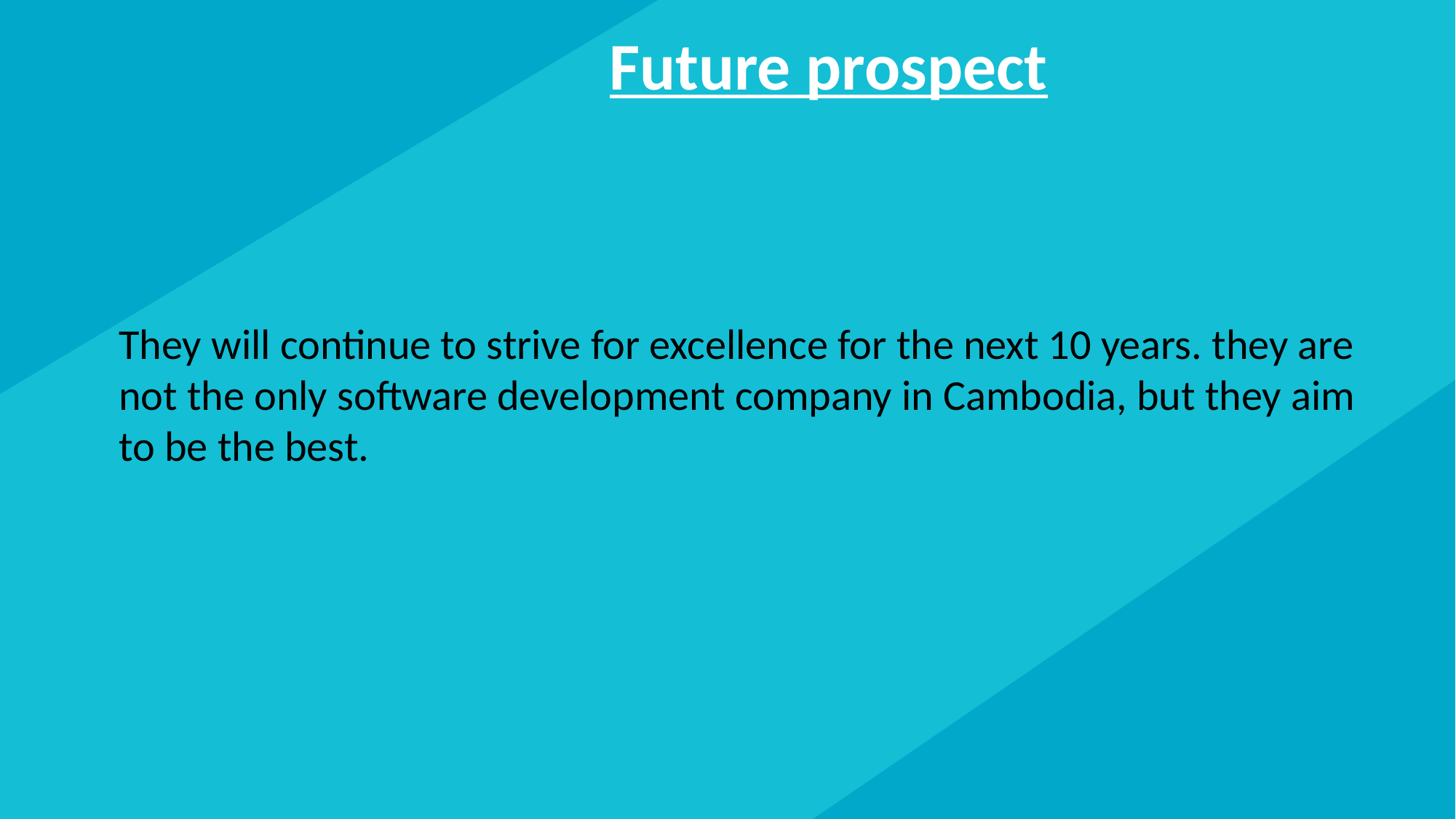

Future prospect

They will continue to strive for excellence for the next 10 years. they are not the only software development company in Cambodia, but they aim to be the best.